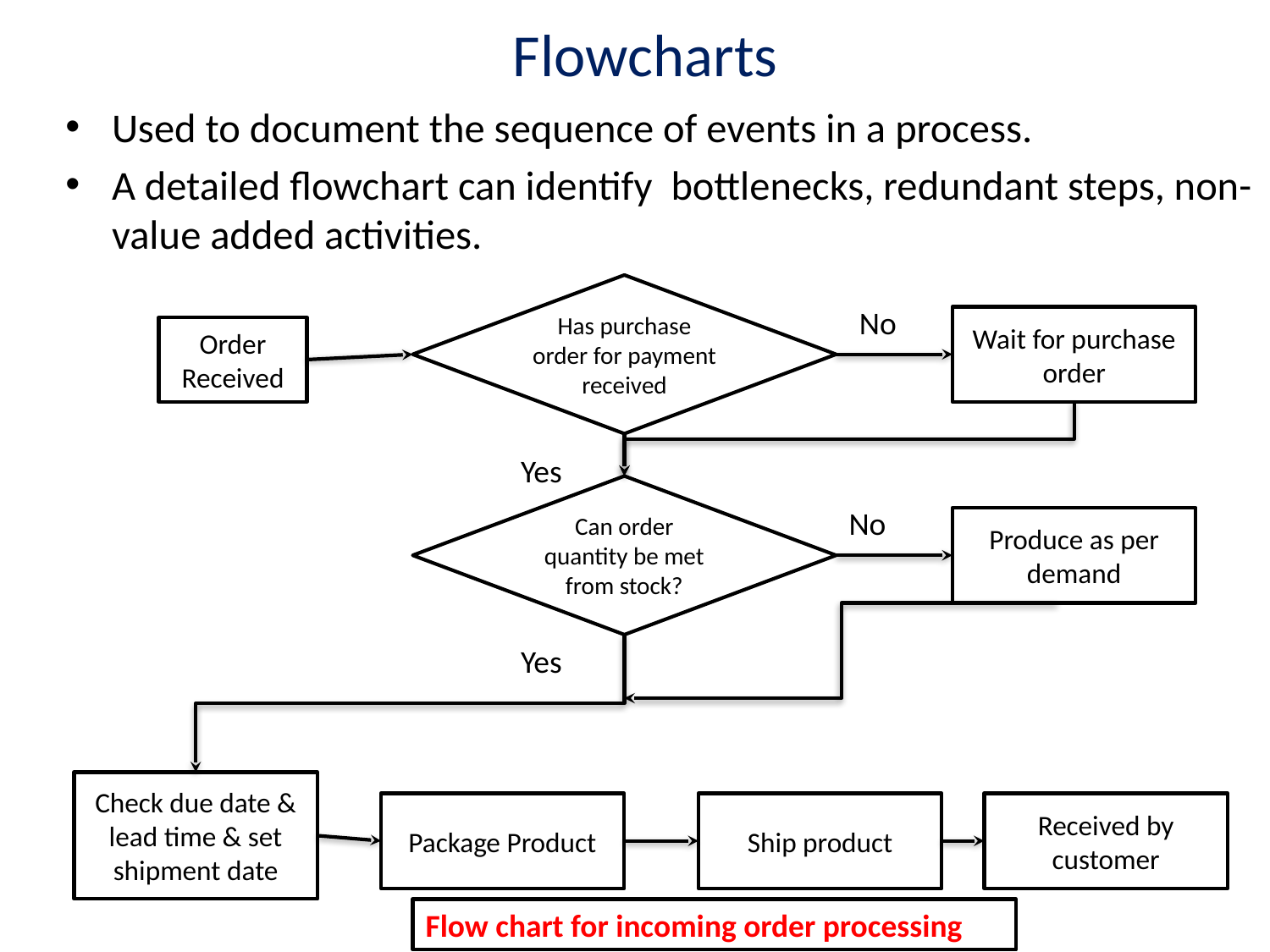

# Flowcharts
Used to document the sequence of events in a process.
A detailed flowchart can identify  bottlenecks, redundant steps, non-value added activities.
Has purchase order for payment received
No
Wait for purchase order
Order Received
Yes
Can order quantity be met from stock?
No
Produce as per demand
Yes
Check due date & lead time & set shipment date
Package Product
Ship product
Received by customer
Flow chart for incoming order processing